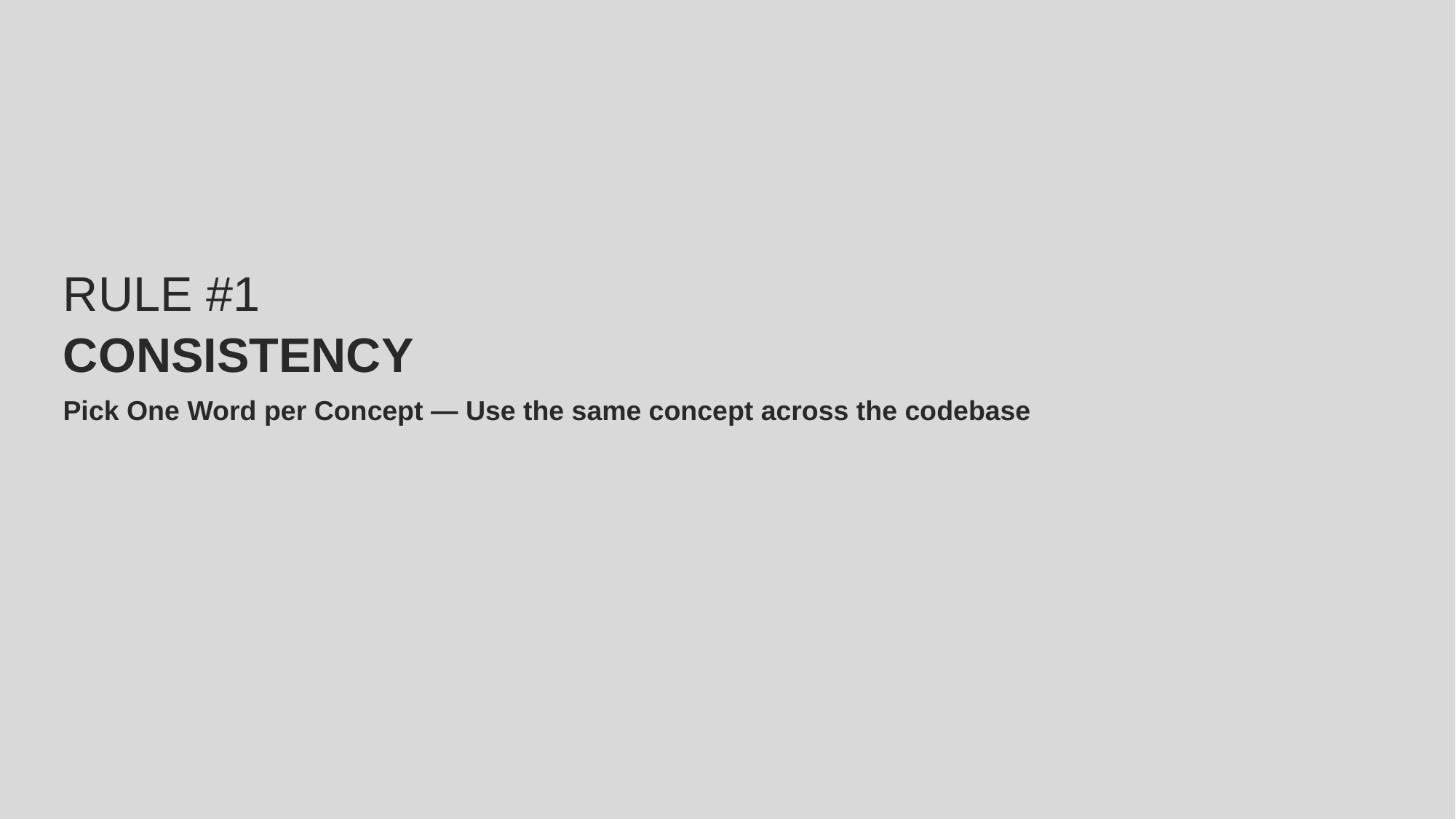

# Rule #1 Consistency
Pick One Word per Concept — Use the same concept across the codebase